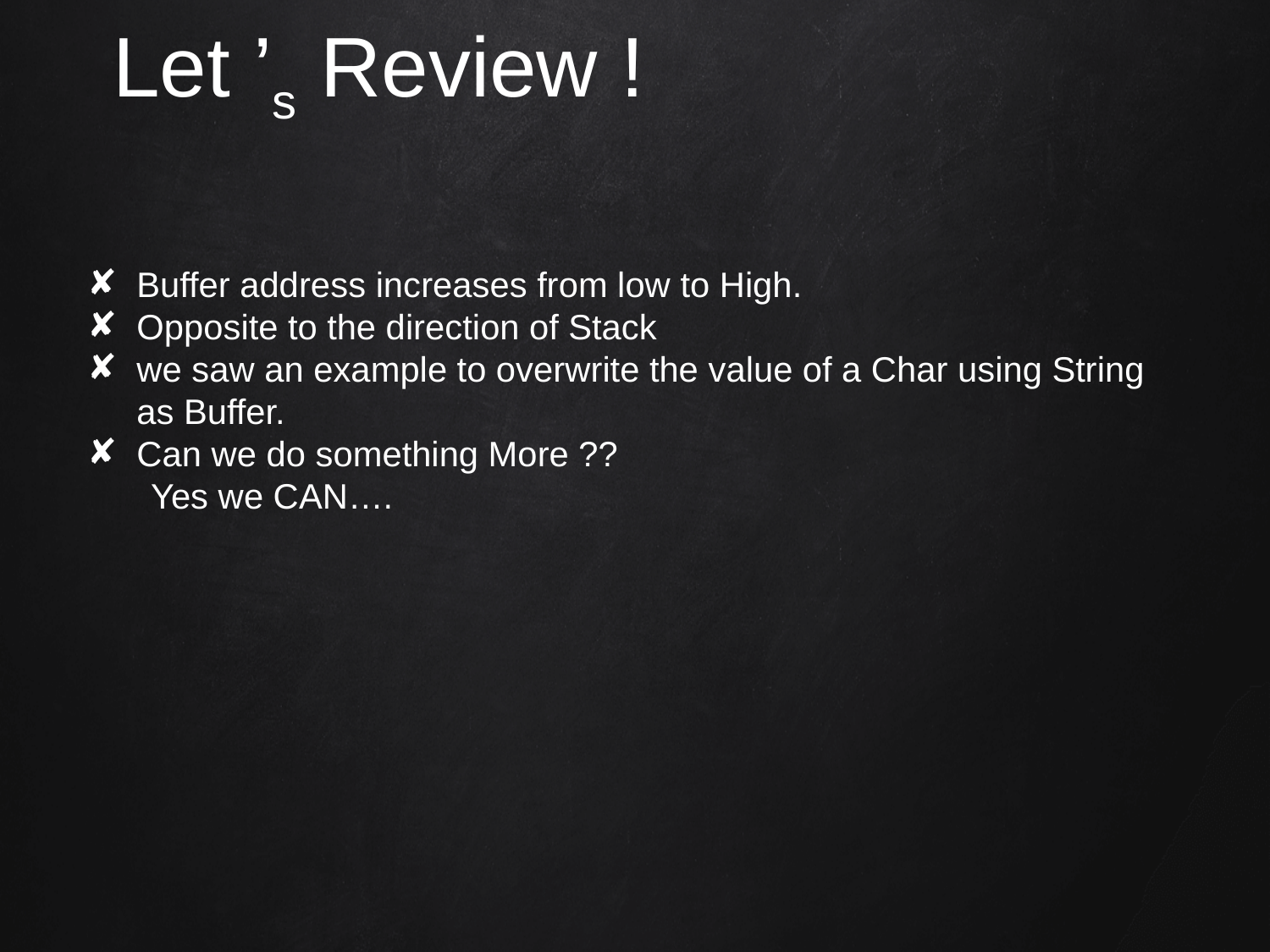

Let ’s Review !

Buffer address increases from low to High.
Opposite to the direction of Stack
we saw an example to overwrite the value of a Char using String as Buffer.
Can we do something More ??
Yes we CAN….